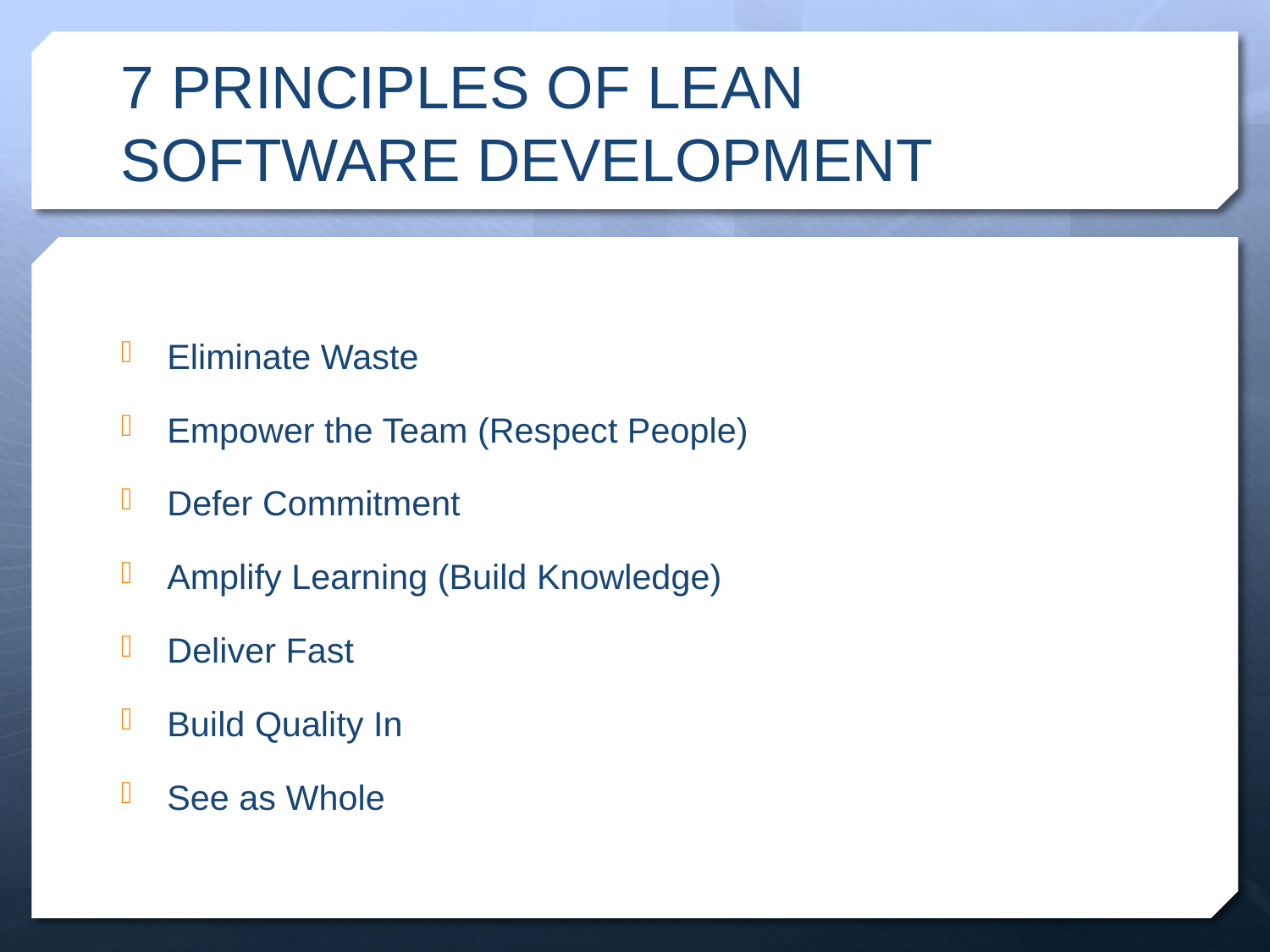

# 7 PRINCIPLES OF LEAN SOFTWARE DEVELOPMENT

Eliminate Waste
Empower the Team (Respect People)
Defer Commitment
Amplify Learning (Build Knowledge)
Deliver Fast
Build Quality In
See as Whole